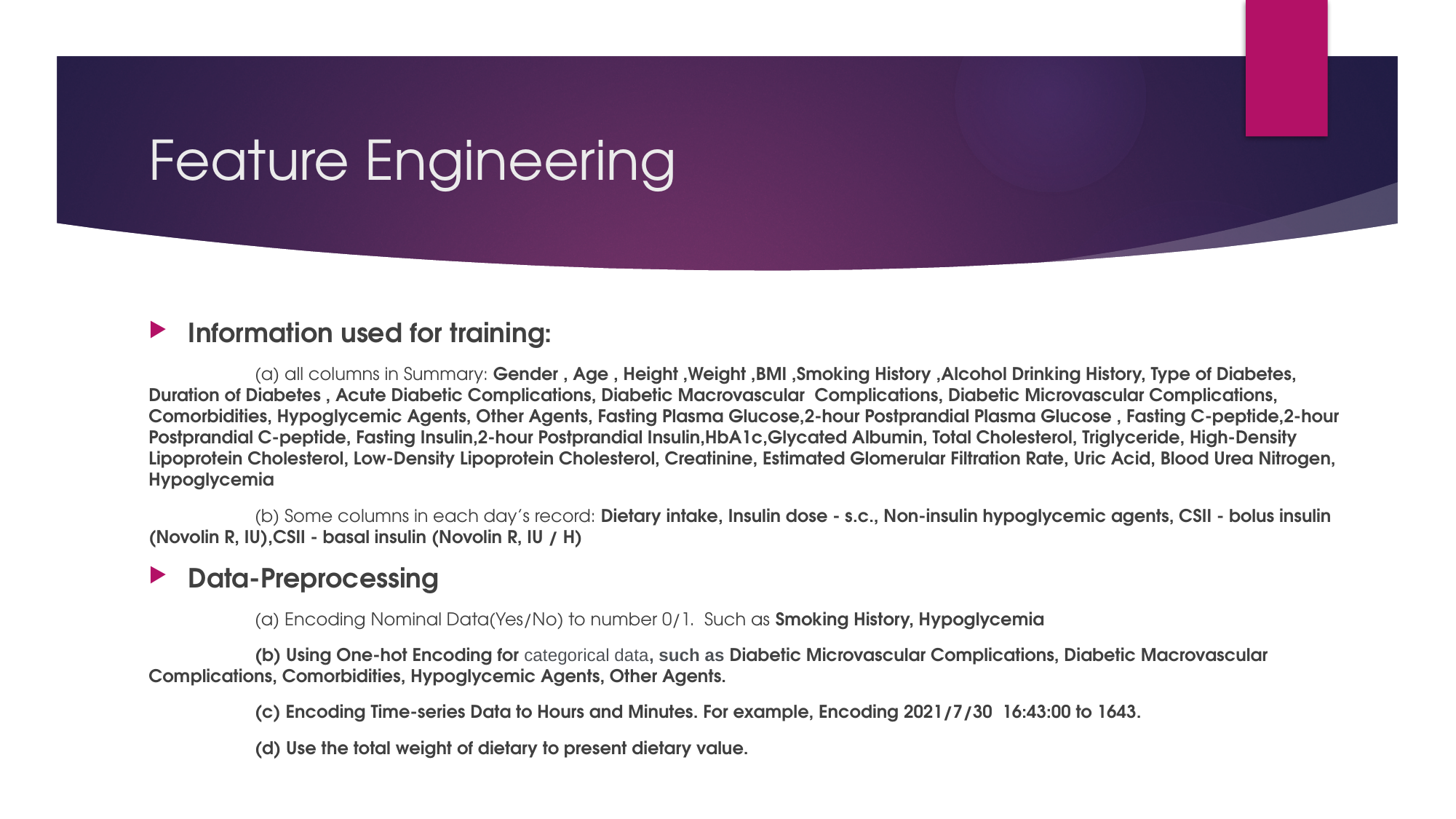

# Feature Engineering
Information used for training:
	(a) all columns in Summary: Gender , Age , Height ,Weight ,BMI ,Smoking History ,Alcohol Drinking History, Type of Diabetes, Duration of Diabetes , Acute Diabetic Complications, Diabetic Macrovascular  Complications, Diabetic Microvascular Complications, Comorbidities, Hypoglycemic Agents, Other Agents, Fasting Plasma Glucose,2-hour Postprandial Plasma Glucose , Fasting C-peptide,2-hour Postprandial C-peptide, Fasting Insulin,2-hour Postprandial Insulin,HbA1c,Glycated Albumin, Total Cholesterol, Triglyceride, High-Density Lipoprotein Cholesterol, Low-Density Lipoprotein Cholesterol, Creatinine, Estimated Glomerular Filtration Rate, Uric Acid, Blood Urea Nitrogen, Hypoglycemia
	(b) Some columns in each day’s record: Dietary intake, Insulin dose - s.c., Non-insulin hypoglycemic agents, CSII - bolus insulin (Novolin R, IU),CSII - basal insulin (Novolin R, IU / H)
Data-Preprocessing
	(a) Encoding Nominal Data(Yes/No) to number 0/1.  Such as Smoking History, Hypoglycemia
	(b) Using One-hot Encoding for categorical data, such as Diabetic Microvascular Complications, Diabetic Macrovascular  Complications, Comorbidities, Hypoglycemic Agents, Other Agents.
	(c) Encoding Time-series Data to Hours and Minutes. For example, Encoding 2021/7/30  16:43:00 to 1643.
	(d) Use the total weight of dietary to present dietary value.